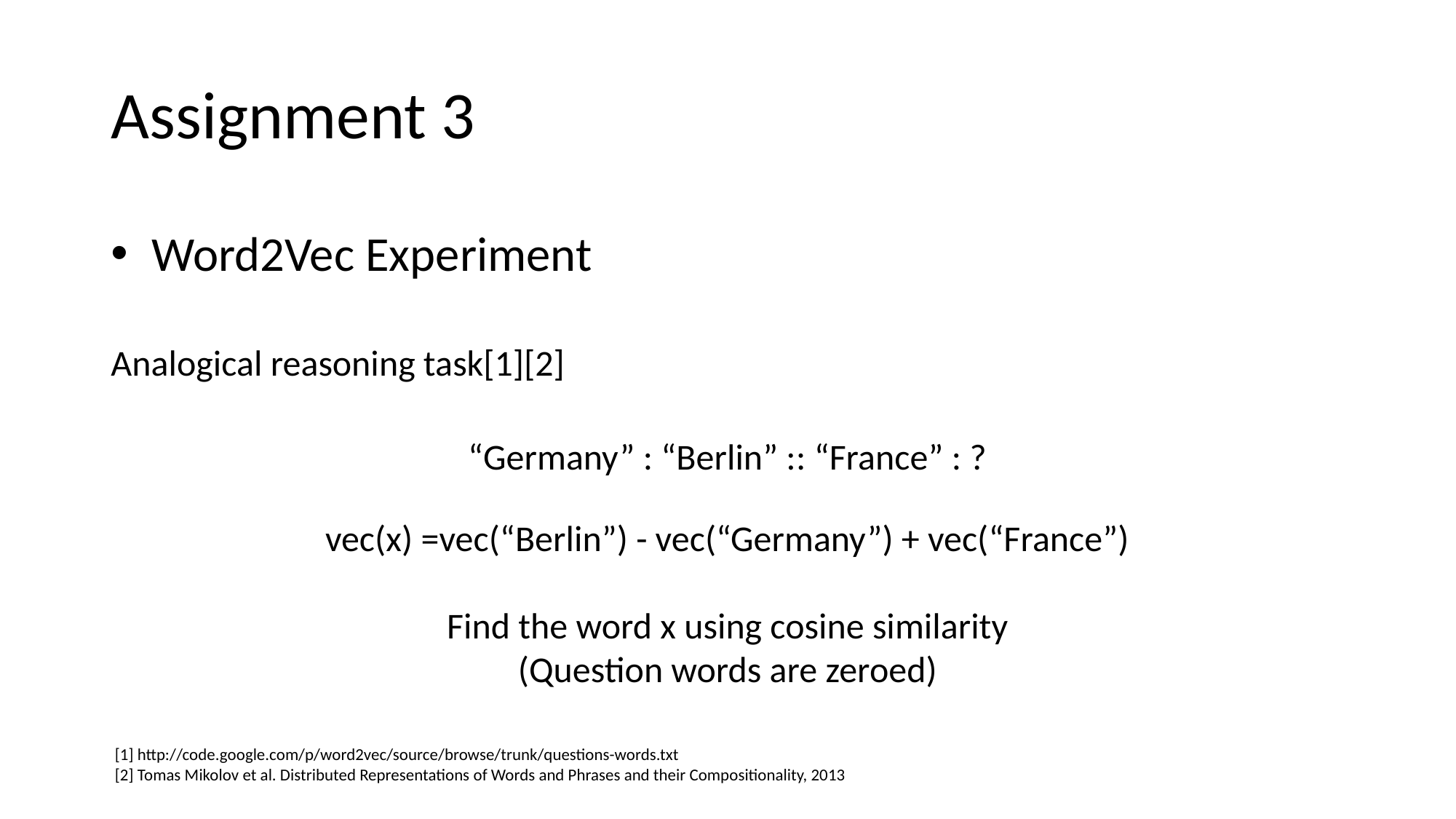

# Assignment 3
Word2Vec Experiment

Analogical reasoning task[1][2]

“Germany” : “Berlin” :: “France” : ?
vec(x) =vec(“Berlin”) - vec(“Germany”) + vec(“France”)

Find the word x using cosine similarity
(Question words are zeroed)
[1] http://code.google.com/p/word2vec/source/browse/trunk/questions-words.txt
[2] Tomas Mikolov et al. Distributed Representations of Words and Phrases and their Compositionality, 2013